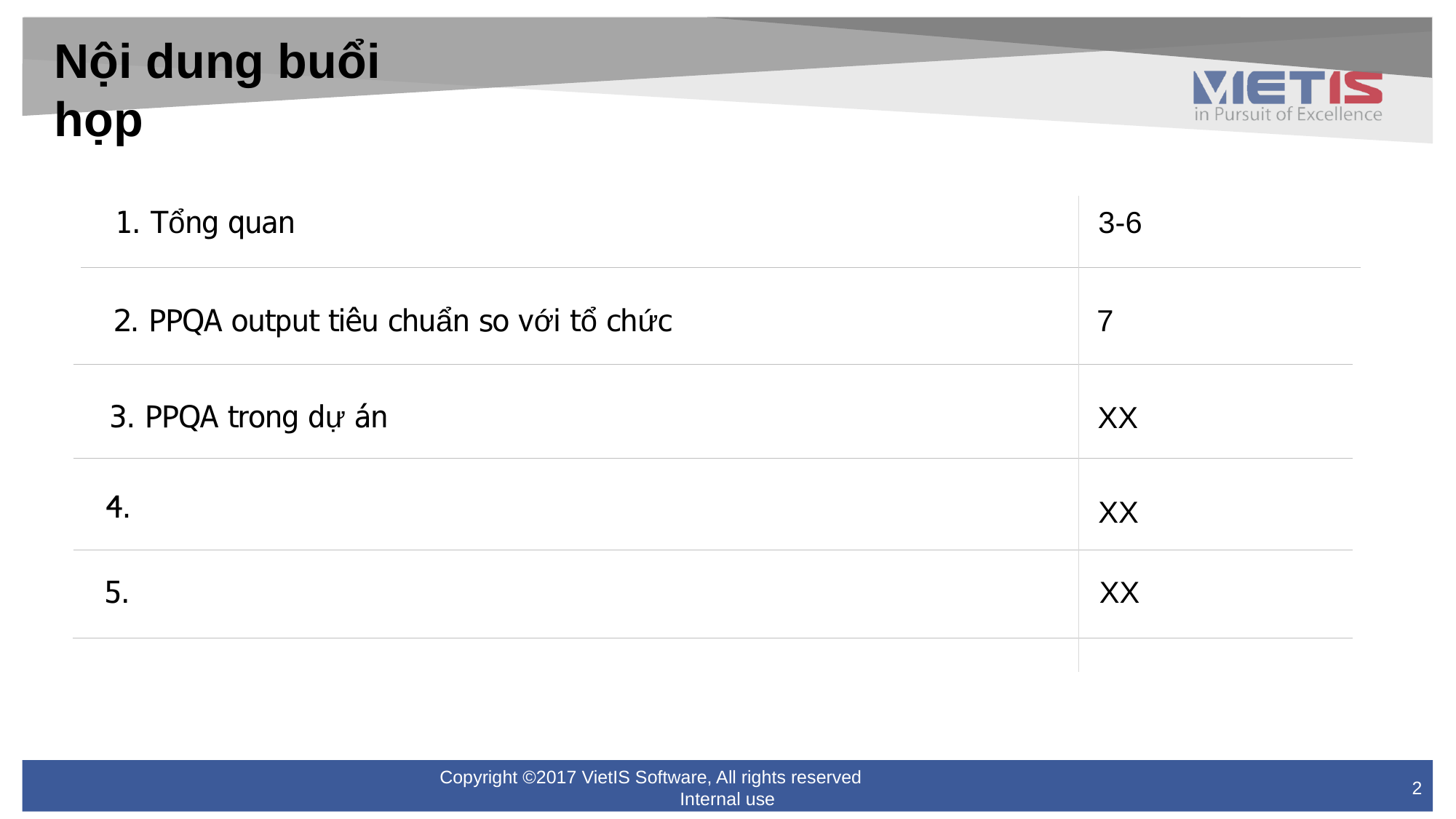

Nội dung buổi họp
1. Tổng quan
3-6
2. PPQA output tiêu chuẩn so với tổ chức
7
3. PPQA trong dự án
XX
4.
XX
5.
XX